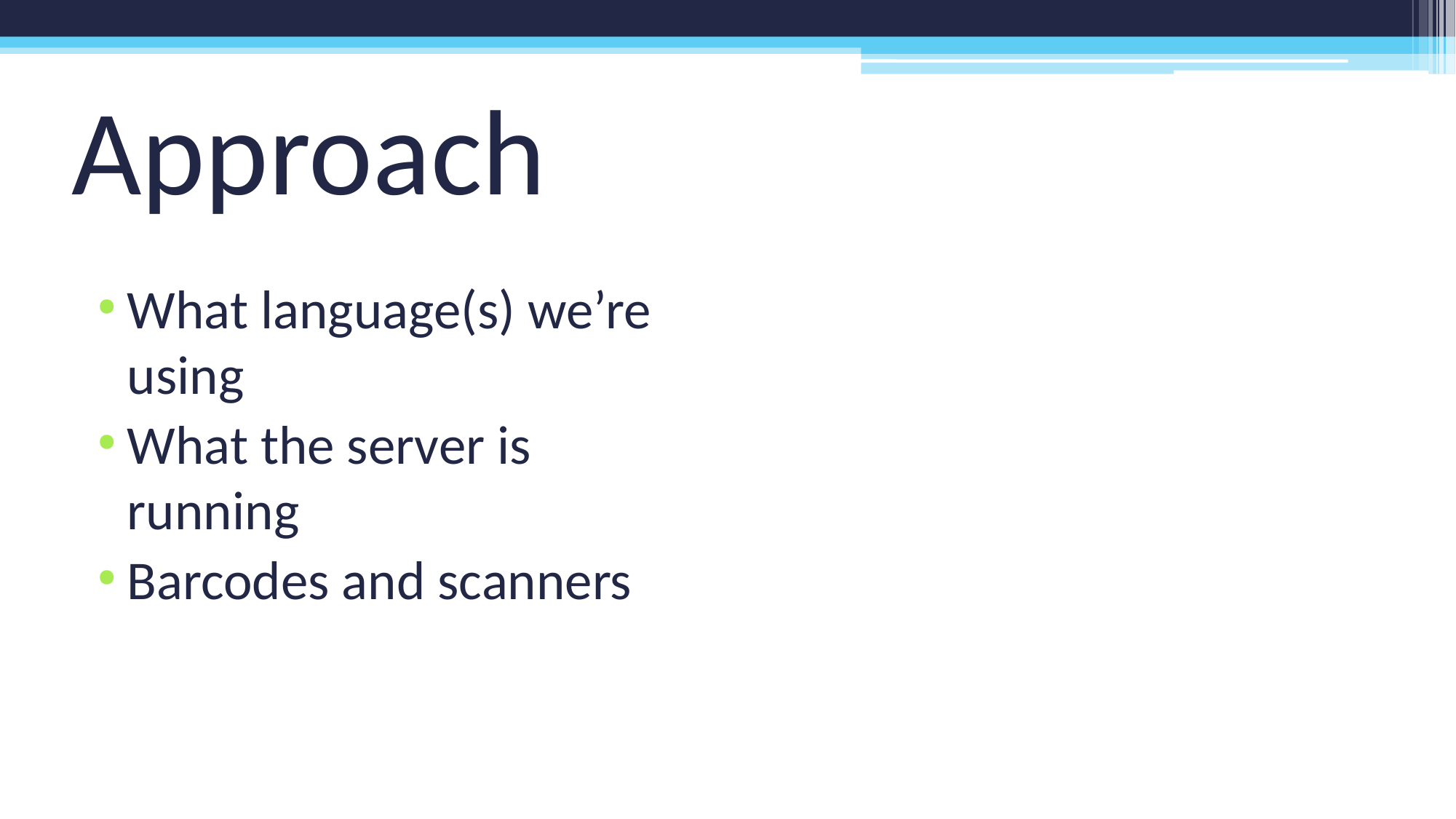

# Approach
What language(s) we’re using
What the server is running
Barcodes and scanners